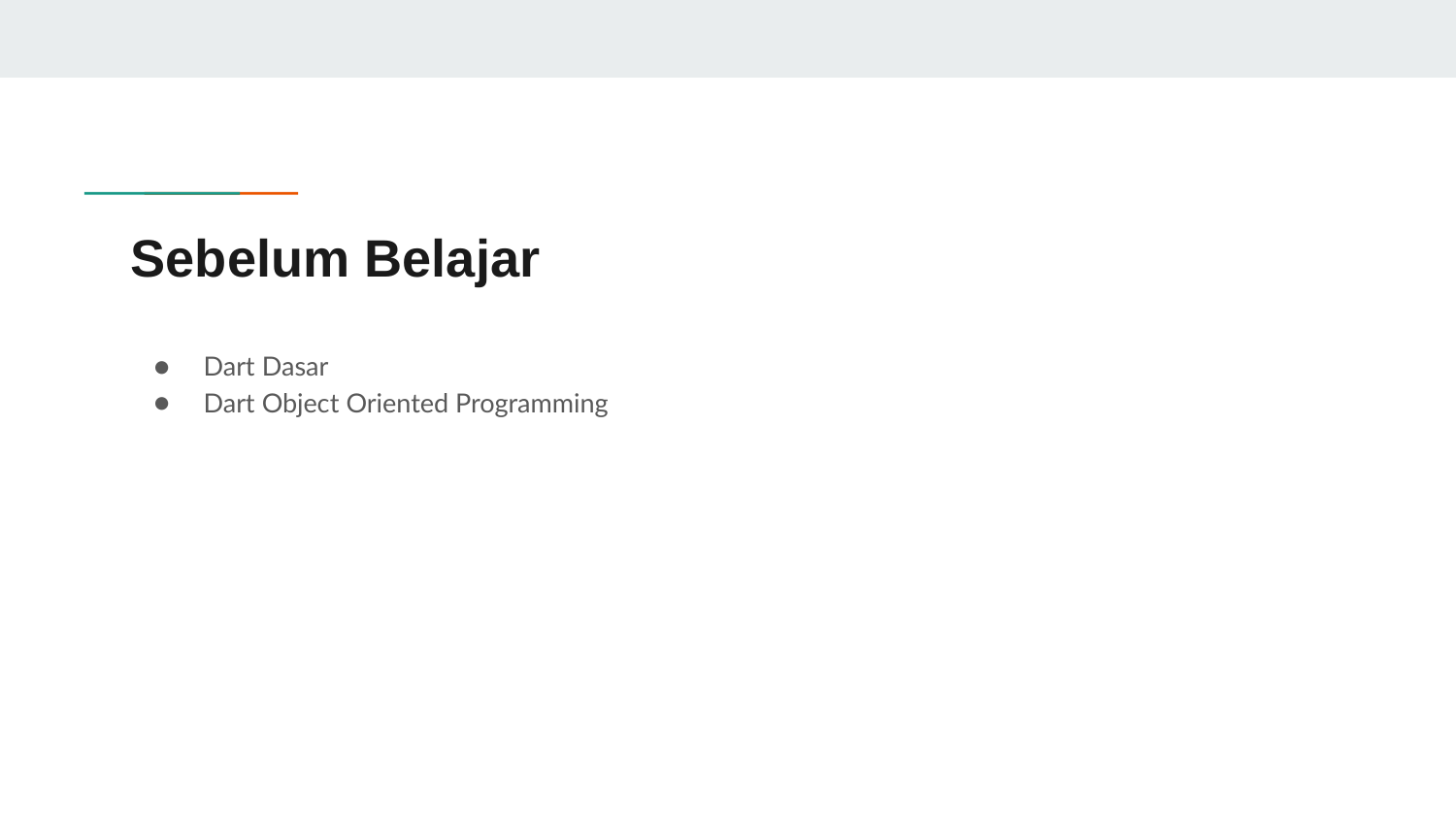

# Sebelum Belajar
Dart Dasar
Dart Object Oriented Programming